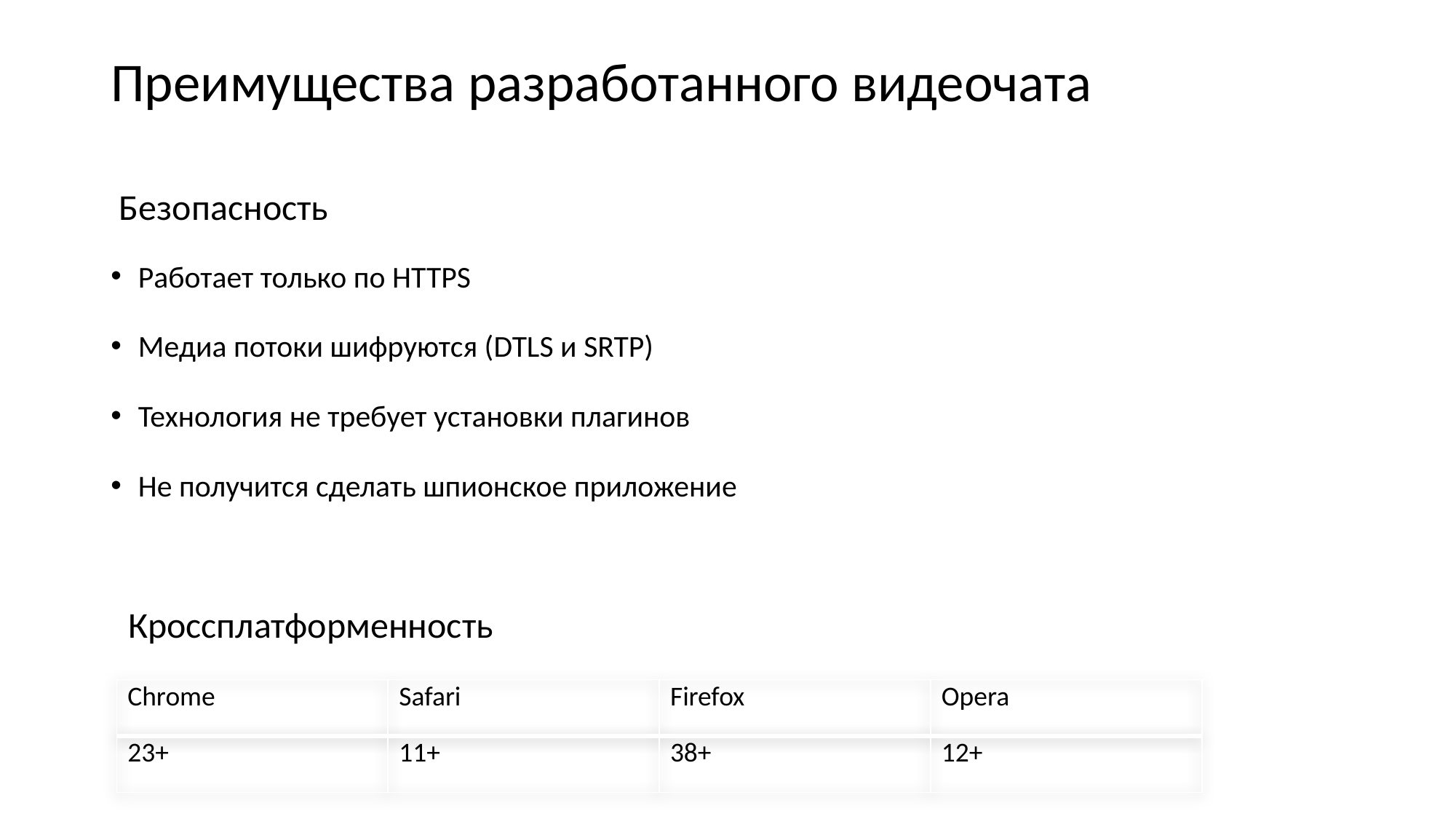

# Преимущества разработанного видеочата
Безопасность
Работает только по HTTPS
Медиа потоки шифруются (DTLS и SRTP)
Технология не требует установки плагинов
Не получится сделать шпионское приложение
Кроссплатформенность
| Chrome | Safari | Firefox | Opera |
| --- | --- | --- | --- |
| 23+ | 11+ | 38+ | 12+ |